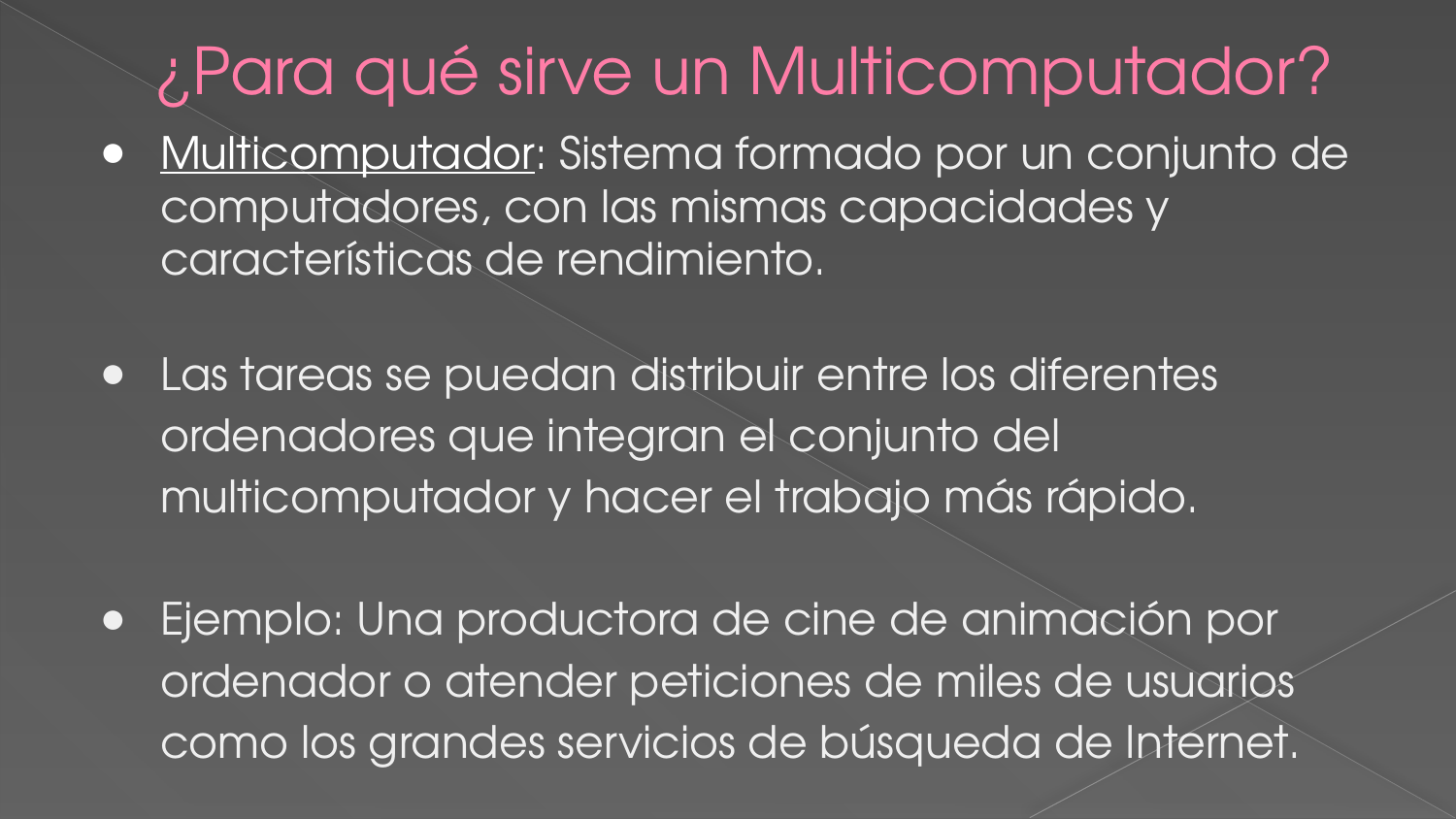

# ¿Para qué sirve un Multicomputador?
Multicomputador: Sistema formado por un conjunto de computadores, con las mismas capacidades y características de rendimiento.

Las tareas se puedan distribuir entre los diferentes ordenadores que integran el conjunto del multicomputador y hacer el trabajo más rápido.

Ejemplo: Una productora de cine de animación por ordenador o atender peticiones de miles de usuarios como los grandes servicios de búsqueda de Internet.